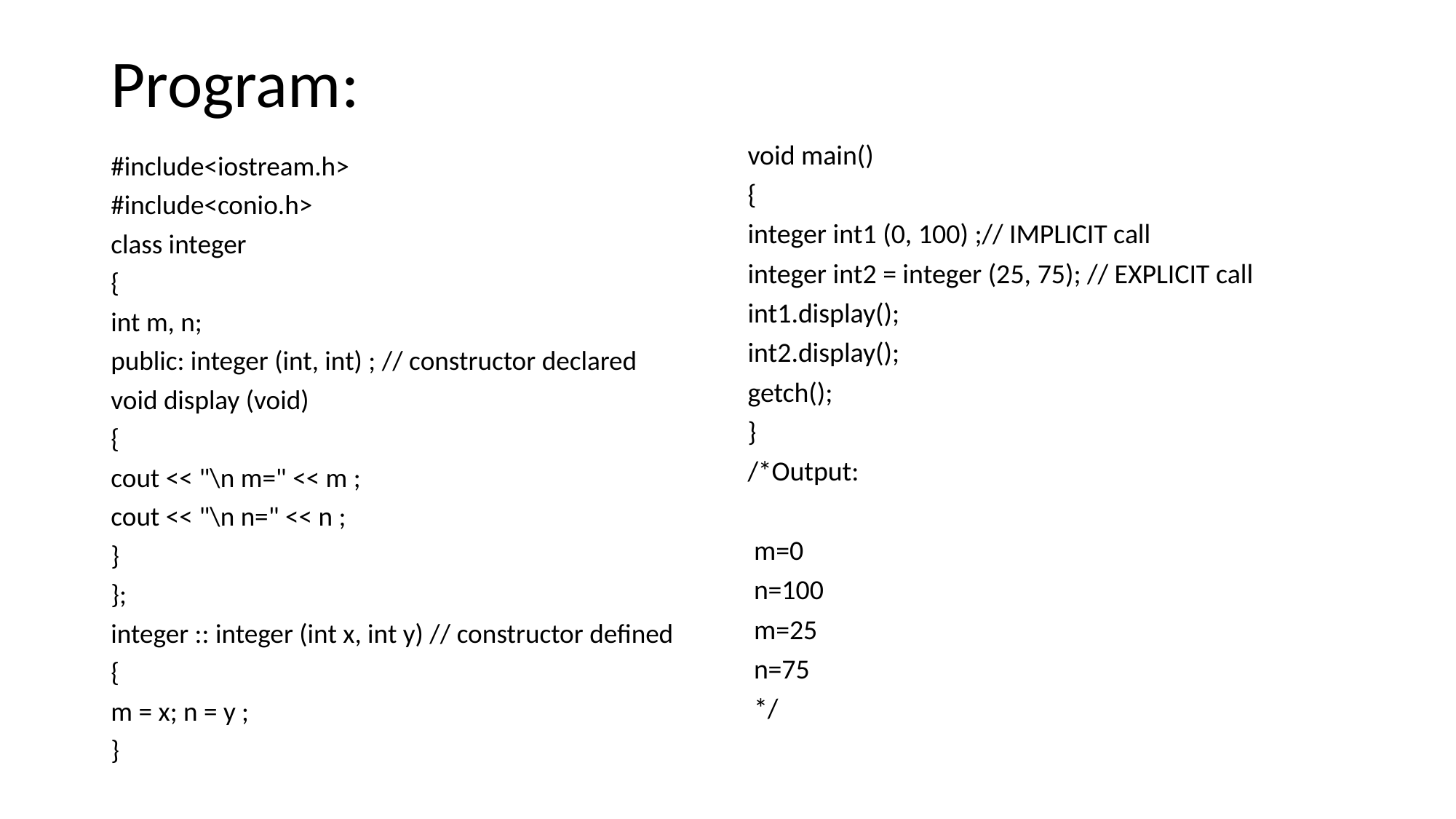

# Program:
void main()
{
integer int1 (0, 100) ;// IMPLICIT call
integer int2 = integer (25, 75); // EXPLICIT call
int1.display();
int2.display();
getch();
}
/*Output:

 m=0
 n=100
 m=25
 n=75
 */

#include<iostream.h>
#include<conio.h>
class integer
{
int m, n;
public: integer (int, int) ; // constructor declared
void display (void)
{
cout << "\n m=" << m ;
cout << "\n n=" << n ;
}
};
integer :: integer (int x, int y) // constructor defined
{
m = x; n = y ;
}